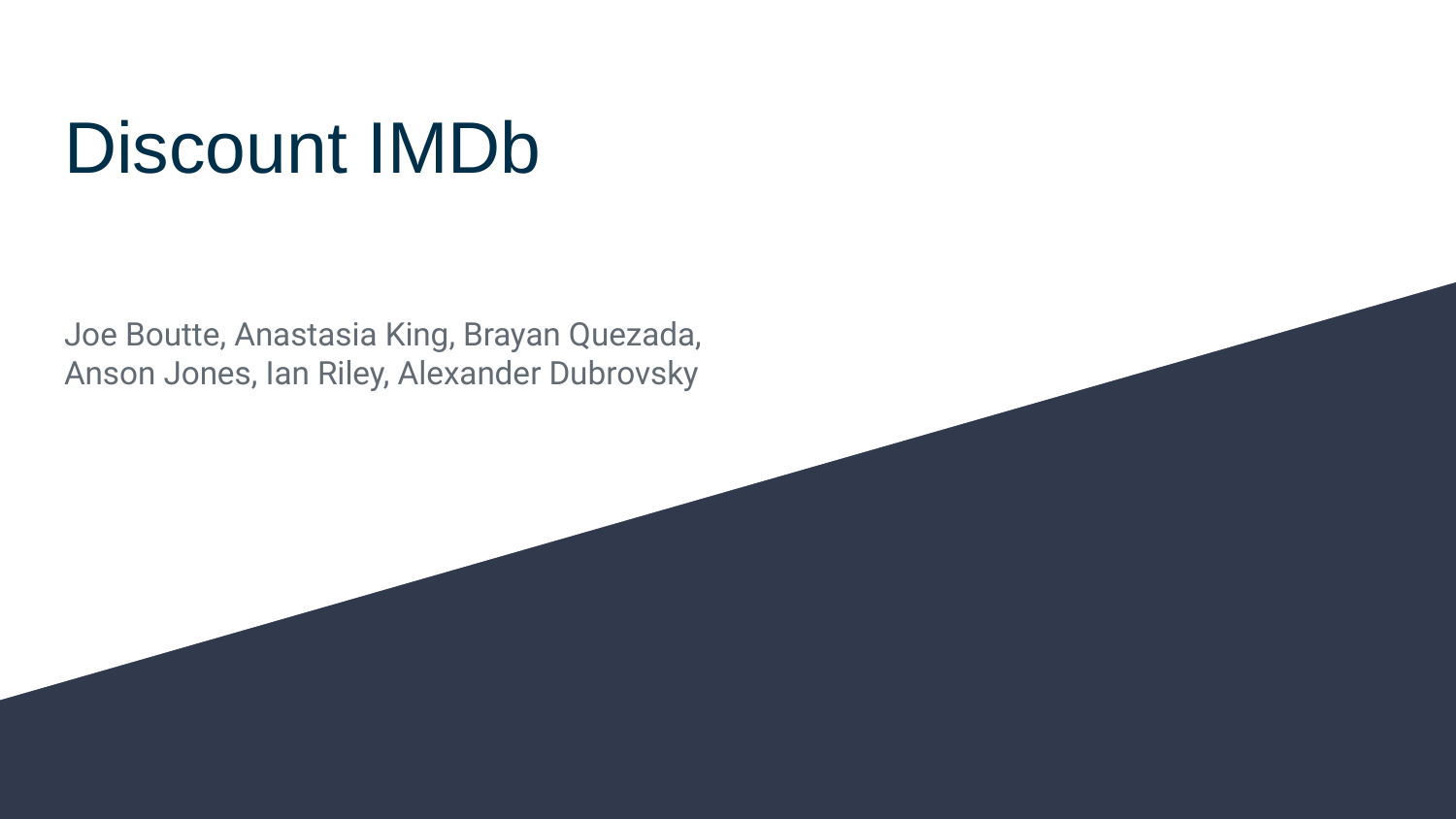

# Discount IMDb
Joe Boutte, Anastasia King, Brayan Quezada, Anson Jones, Ian Riley, Alexander Dubrovsky